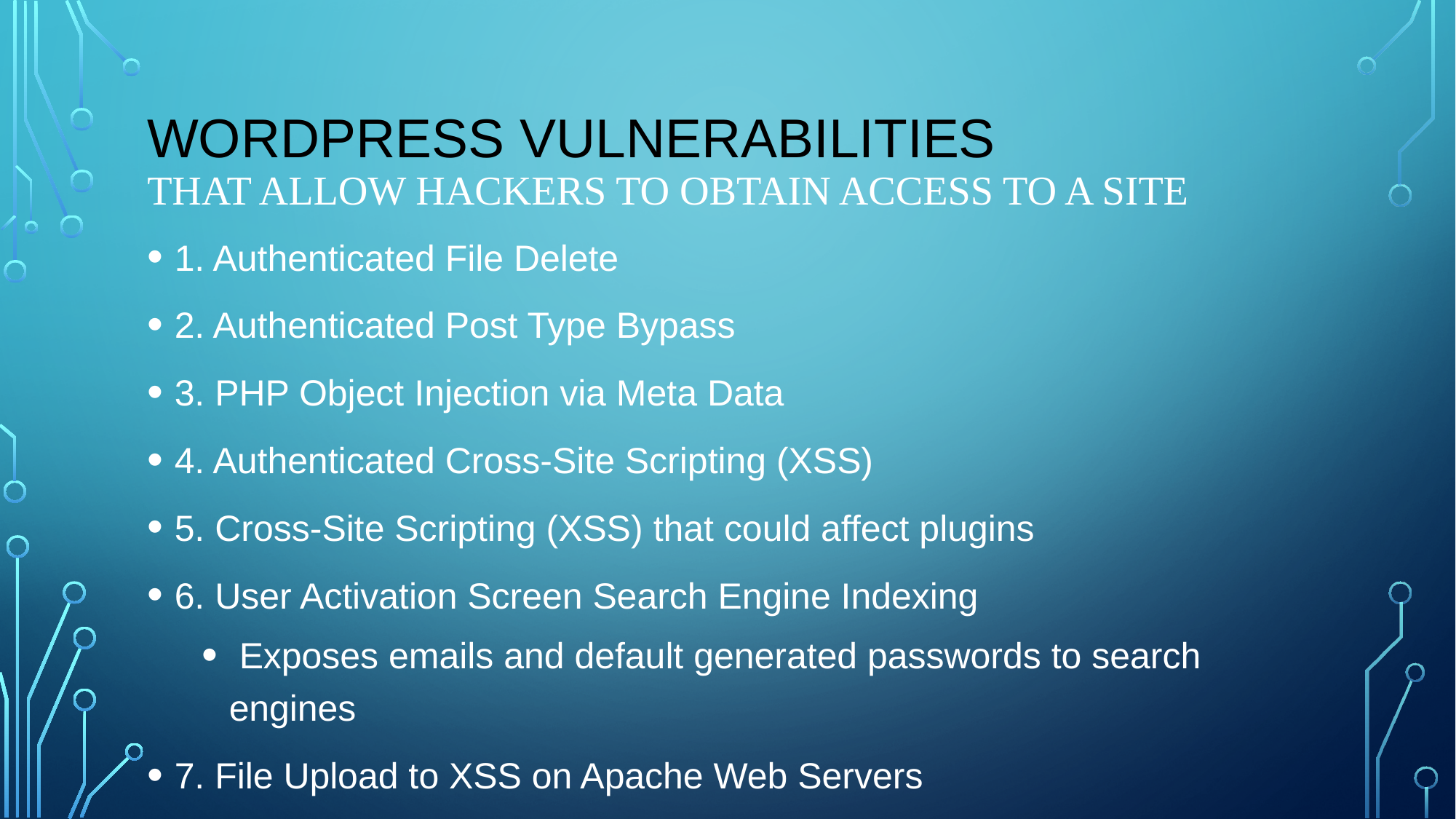

# WordPress Vulnerabilities That allow hackers to obtain access to a site
1. Authenticated File Delete
2. Authenticated Post Type Bypass
3. PHP Object Injection via Meta Data
4. Authenticated Cross-Site Scripting (XSS)
5. Cross-Site Scripting (XSS) that could affect plugins
6. User Activation Screen Search Engine Indexing
 Exposes emails and default generated passwords to search engines
7. File Upload to XSS on Apache Web Servers